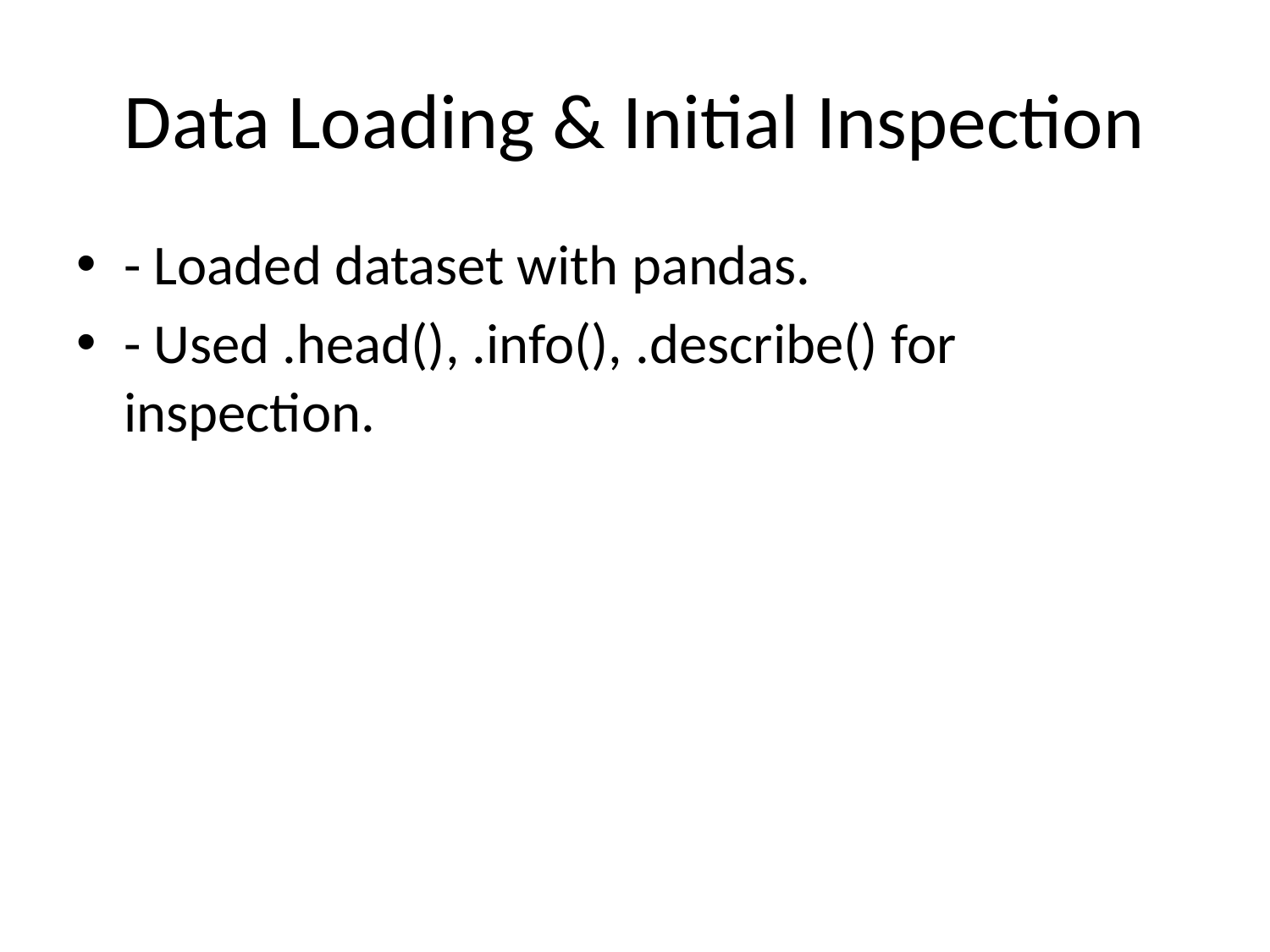

# Data Loading & Initial Inspection
- Loaded dataset with pandas.
- Used .head(), .info(), .describe() for inspection.